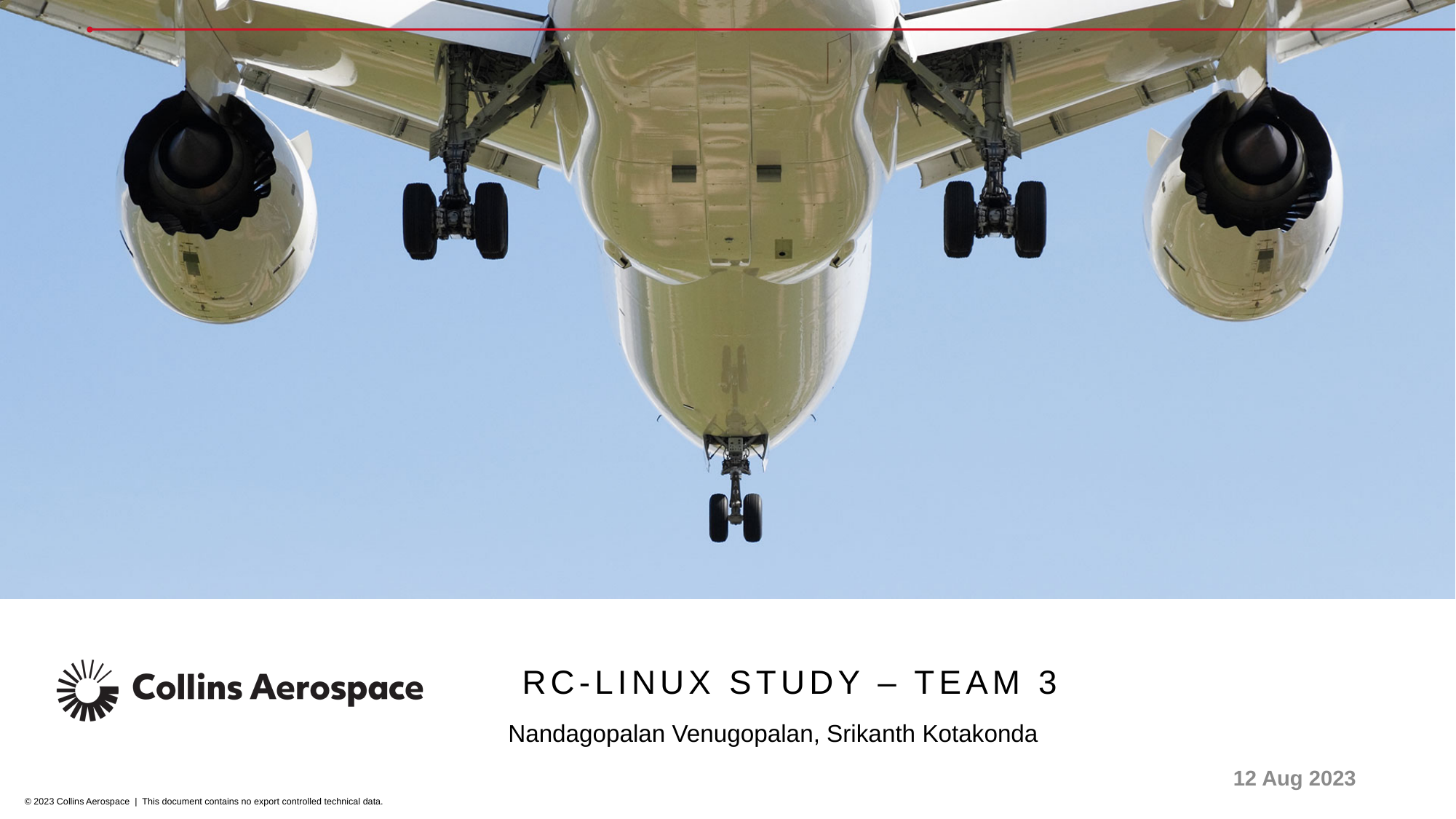

# RC-LINUX Study – Team 3
Nandagopalan Venugopalan, Srikanth Kotakonda
12 Aug 2023
© 2023 Collins Aerospace  |  This document contains no export controlled technical data.